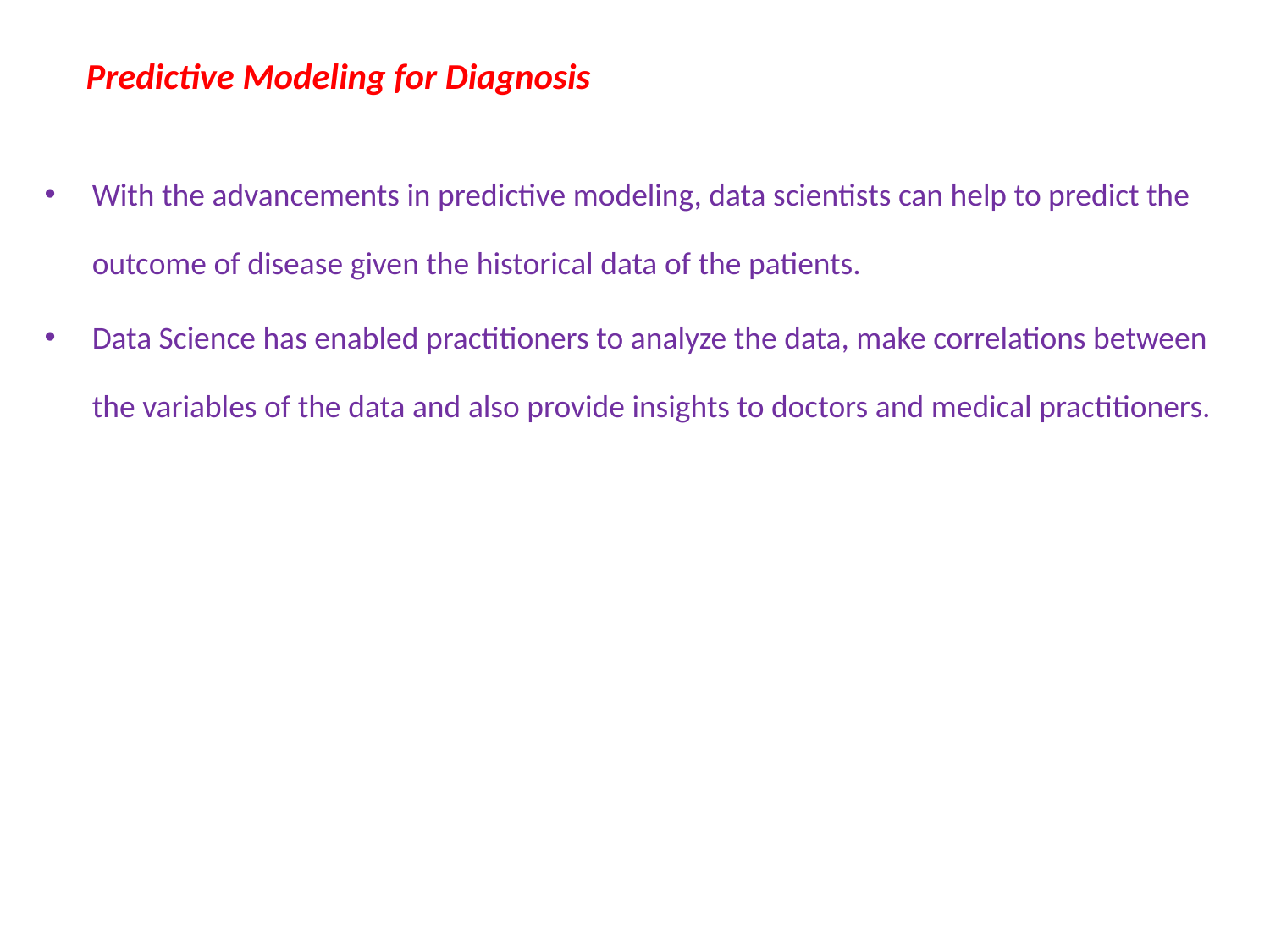

# Predictive Modeling for Diagnosis
With the advancements in predictive modeling, data scientists can help to predict the outcome of disease given the historical data of the patients.
Data Science has enabled practitioners to analyze the data, make correlations between the variables of the data and also provide insights to doctors and medical practitioners.